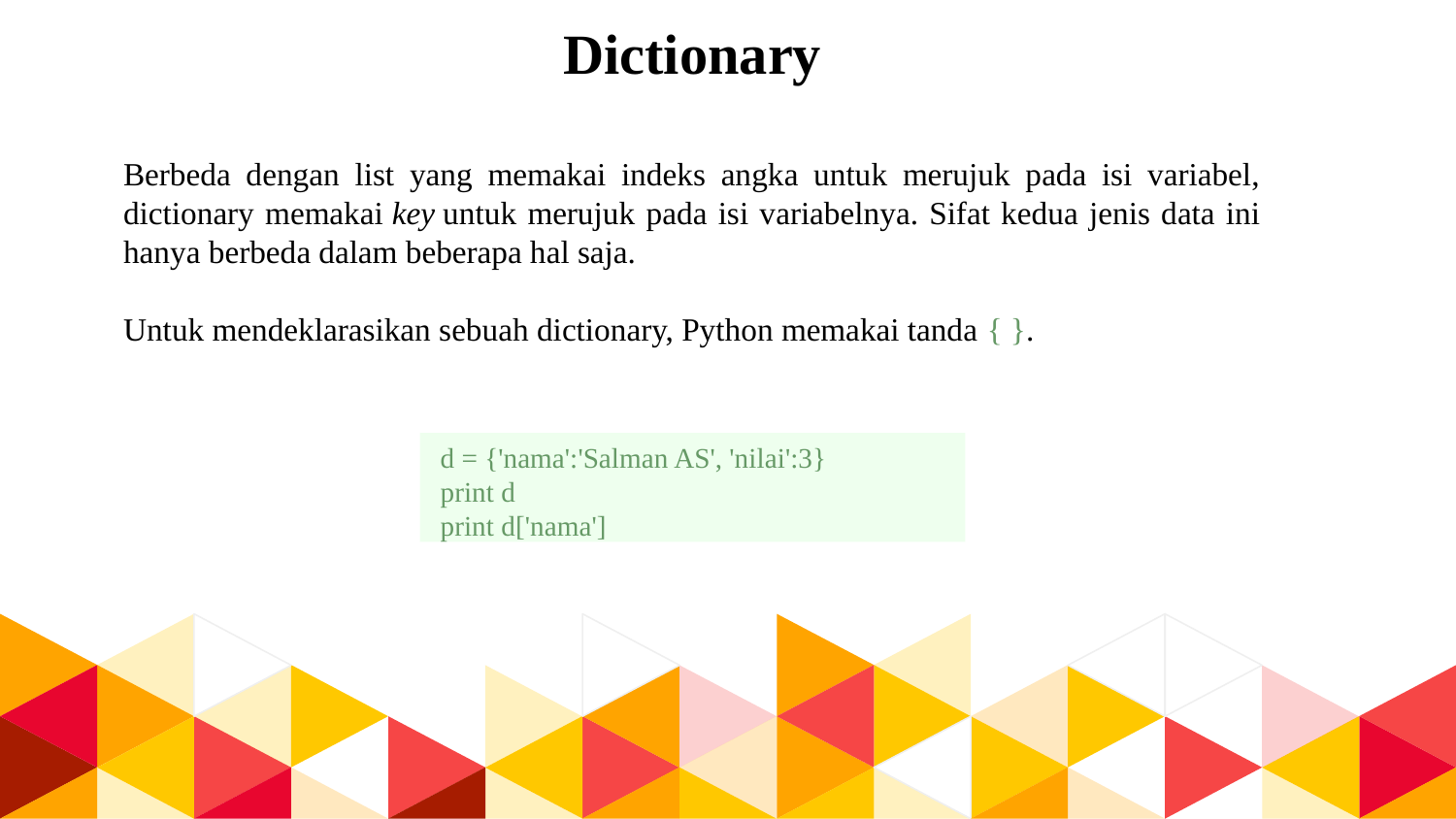

Dictionary

Berbeda dengan list yang memakai indeks angka untuk merujuk pada isi variabel, dictionary memakai key untuk merujuk pada isi variabelnya. Sifat kedua jenis data ini hanya berbeda dalam beberapa hal saja.

Untuk mendeklarasikan sebuah dictionary, Python memakai tanda { }.

d = {'nama':'Salman AS', 'nilai':3}
print d
print d['nama']